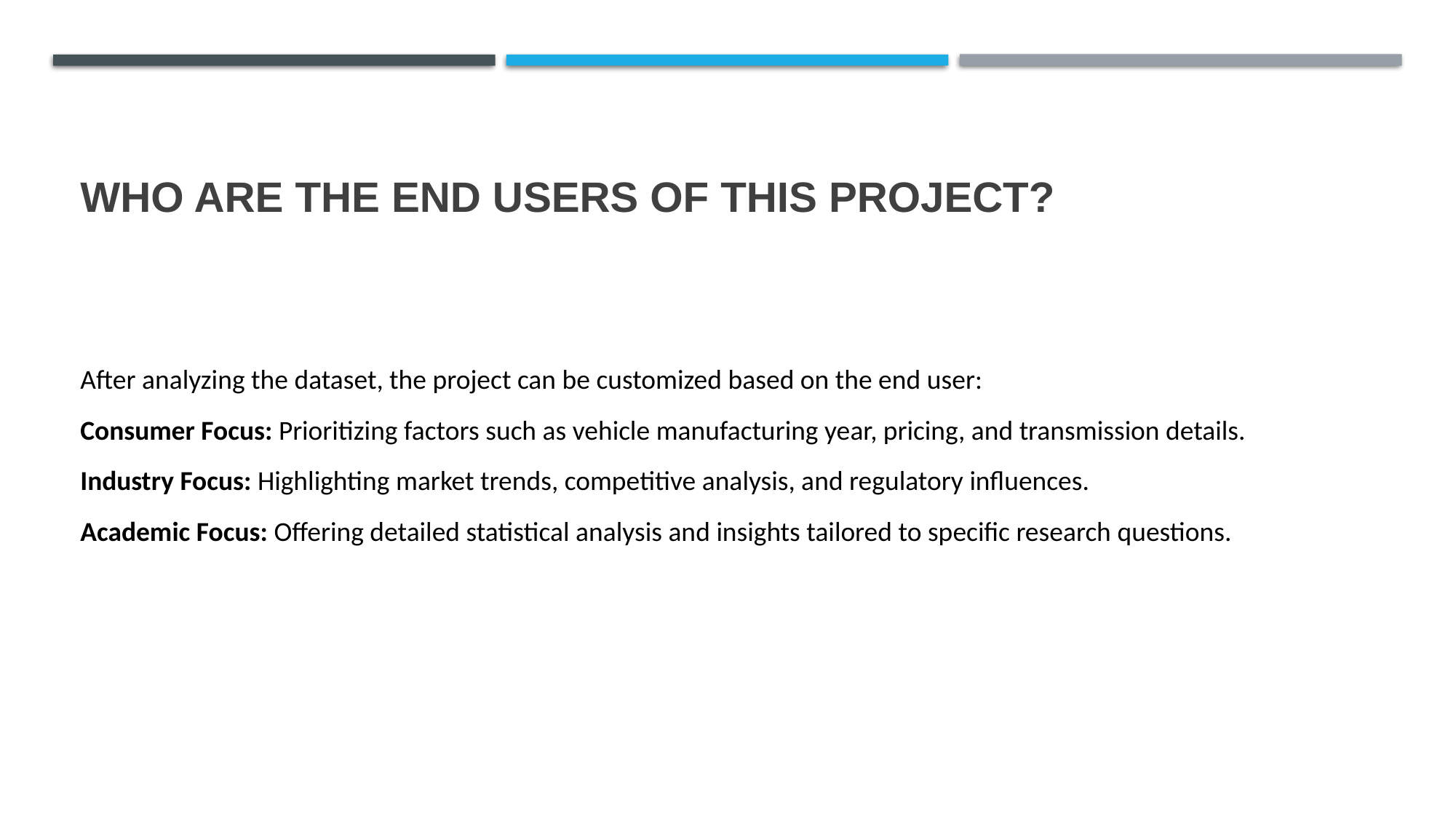

# Who are the end users of this project?
After analyzing the dataset, the project can be customized based on the end user:
Consumer Focus: Prioritizing factors such as vehicle manufacturing year, pricing, and transmission details.
Industry Focus: Highlighting market trends, competitive analysis, and regulatory influences.
Academic Focus: Offering detailed statistical analysis and insights tailored to specific research questions.